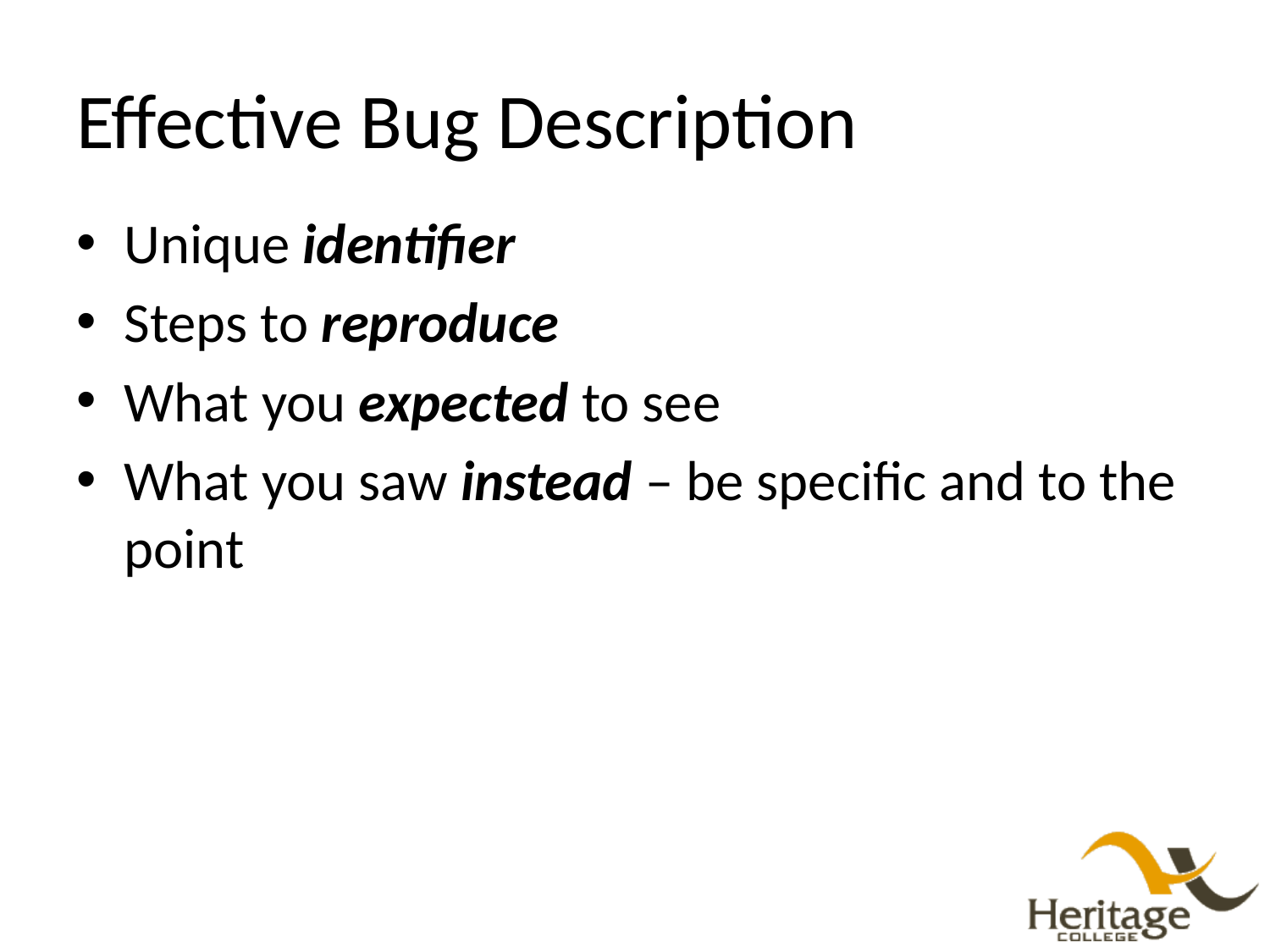

# Effective Bug Description
Unique identifier
Steps to reproduce
What you expected to see
What you saw instead – be specific and to the point